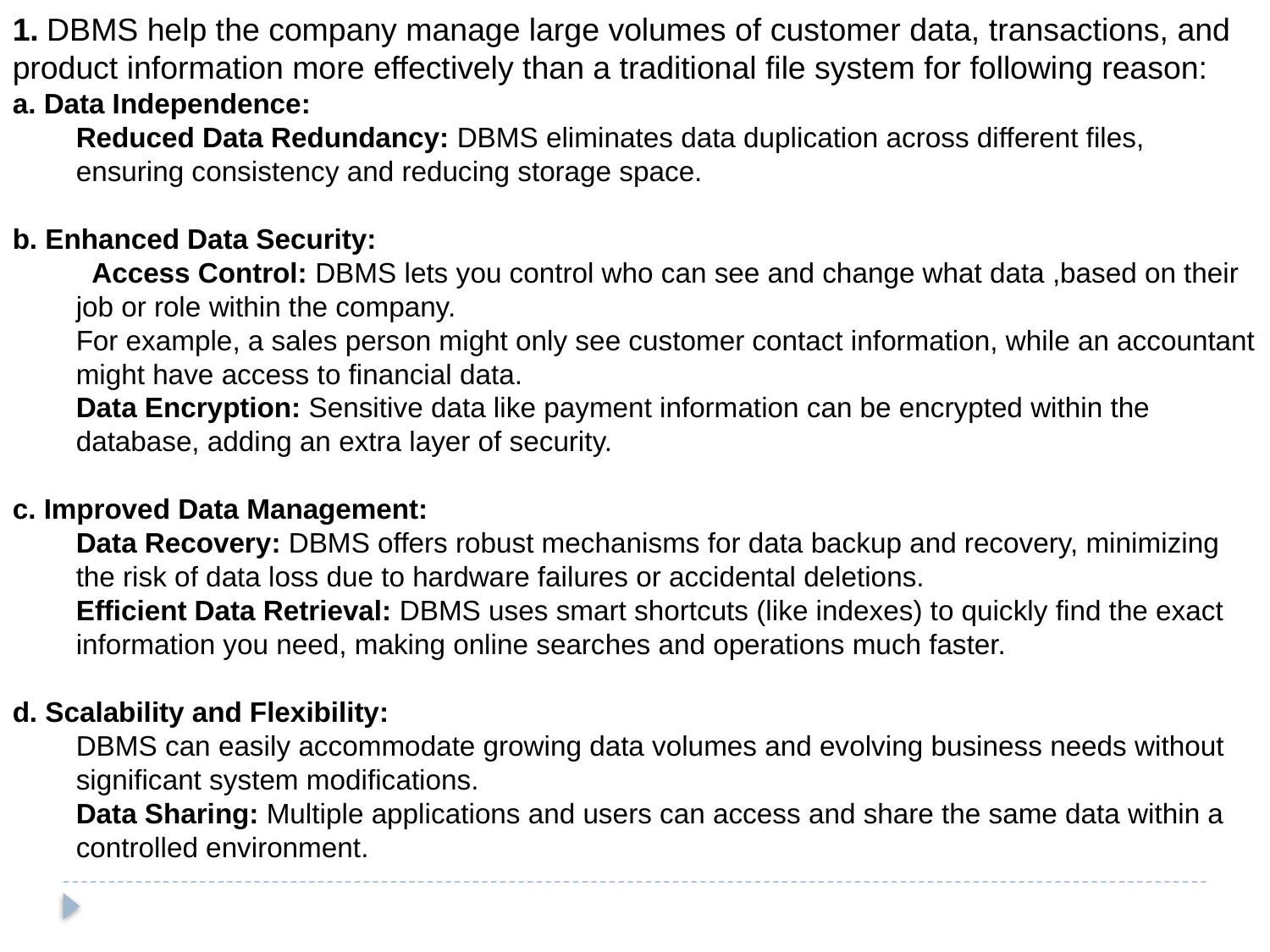

1. DBMS help the company manage large volumes of customer data, transactions, and product information more effectively than a traditional file system for following reason:
a. Data Independence:
Reduced Data Redundancy: DBMS eliminates data duplication across different files, ensuring consistency and reducing storage space.

b. Enhanced Data Security:
  Access Control: DBMS lets you control who can see and change what data ,based on their job or role within the company.
For example, a sales person might only see customer contact information, while an accountant might have access to financial data.
Data Encryption: Sensitive data like payment information can be encrypted within the database, adding an extra layer of security.

c. Improved Data Management:
Data Recovery: DBMS offers robust mechanisms for data backup and recovery, minimizing the risk of data loss due to hardware failures or accidental deletions.
Efficient Data Retrieval: DBMS uses smart shortcuts (like indexes) to quickly find the exact information you need, making online searches and operations much faster.

d. Scalability and Flexibility:
DBMS can easily accommodate growing data volumes and evolving business needs without significant system modifications.
Data Sharing: Multiple applications and users can access and share the same data within a controlled environment.